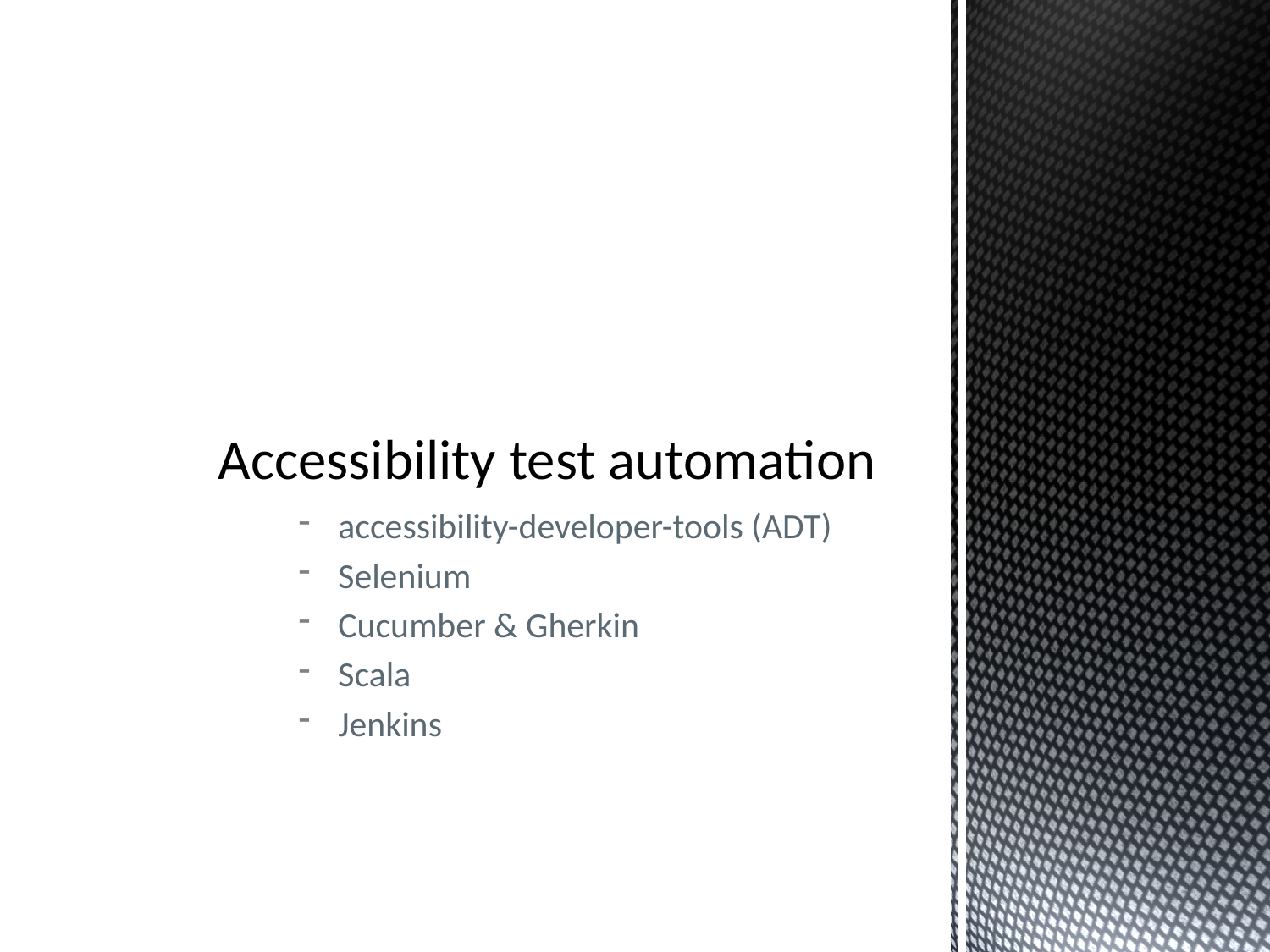

# Accessibility test automation
accessibility-developer-tools (ADT)
Selenium
Cucumber & Gherkin
Scala
Jenkins